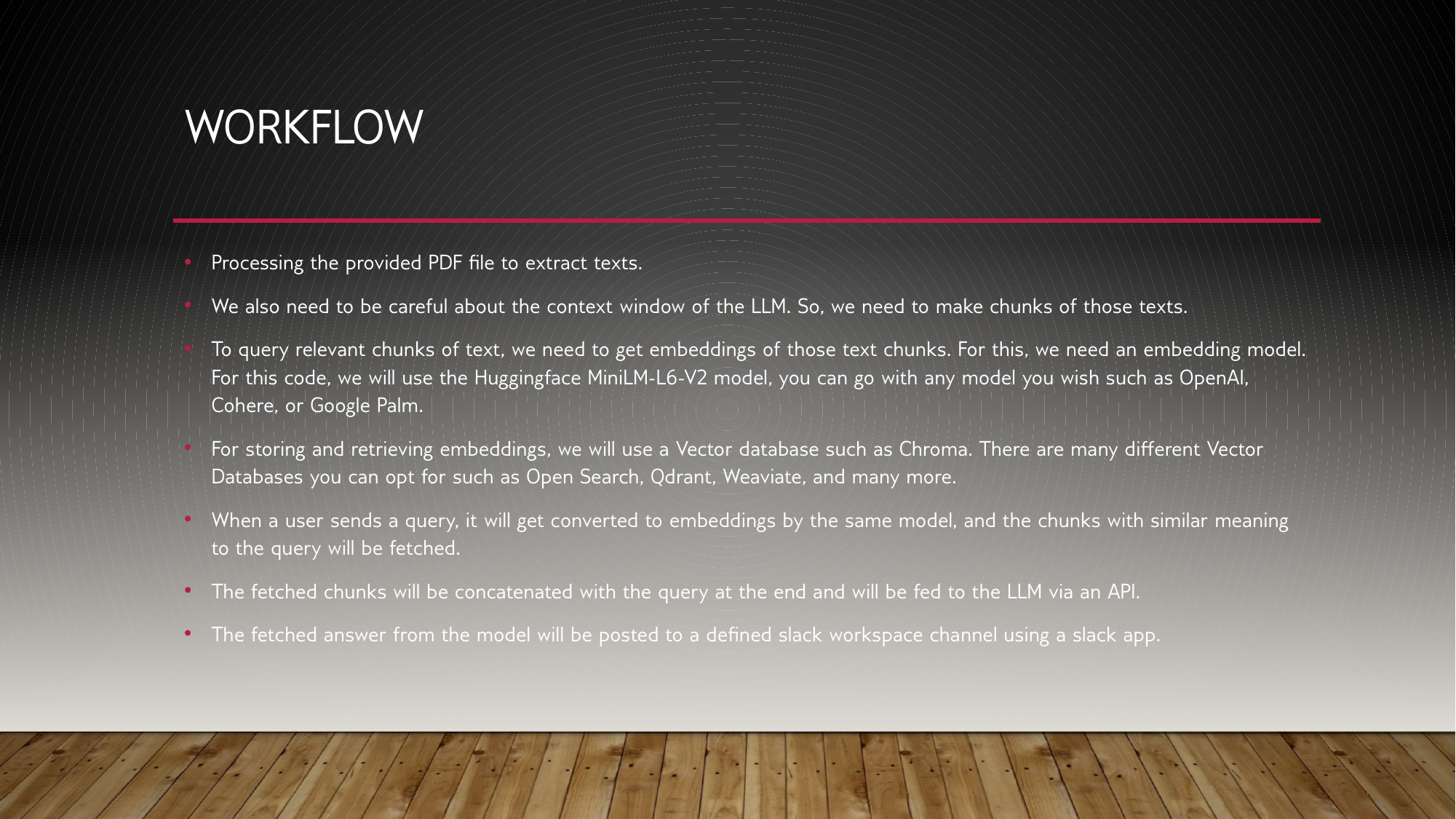

# Workflow
Processing the provided PDF file to extract texts.
We also need to be careful about the context window of the LLM. So, we need to make chunks of those texts.
To query relevant chunks of text, we need to get embeddings of those text chunks. For this, we need an embedding model. For this code, we will use the Huggingface MiniLM-L6-V2 model, you can go with any model you wish such as OpenAI, Cohere, or Google Palm.
For storing and retrieving embeddings, we will use a Vector database such as Chroma. There are many different Vector Databases you can opt for such as Open Search, Qdrant, Weaviate, and many more.
When a user sends a query, it will get converted to embeddings by the same model, and the chunks with similar meaning to the query will be fetched.
The fetched chunks will be concatenated with the query at the end and will be fed to the LLM via an API.
The fetched answer from the model will be posted to a defined slack workspace channel using a slack app.